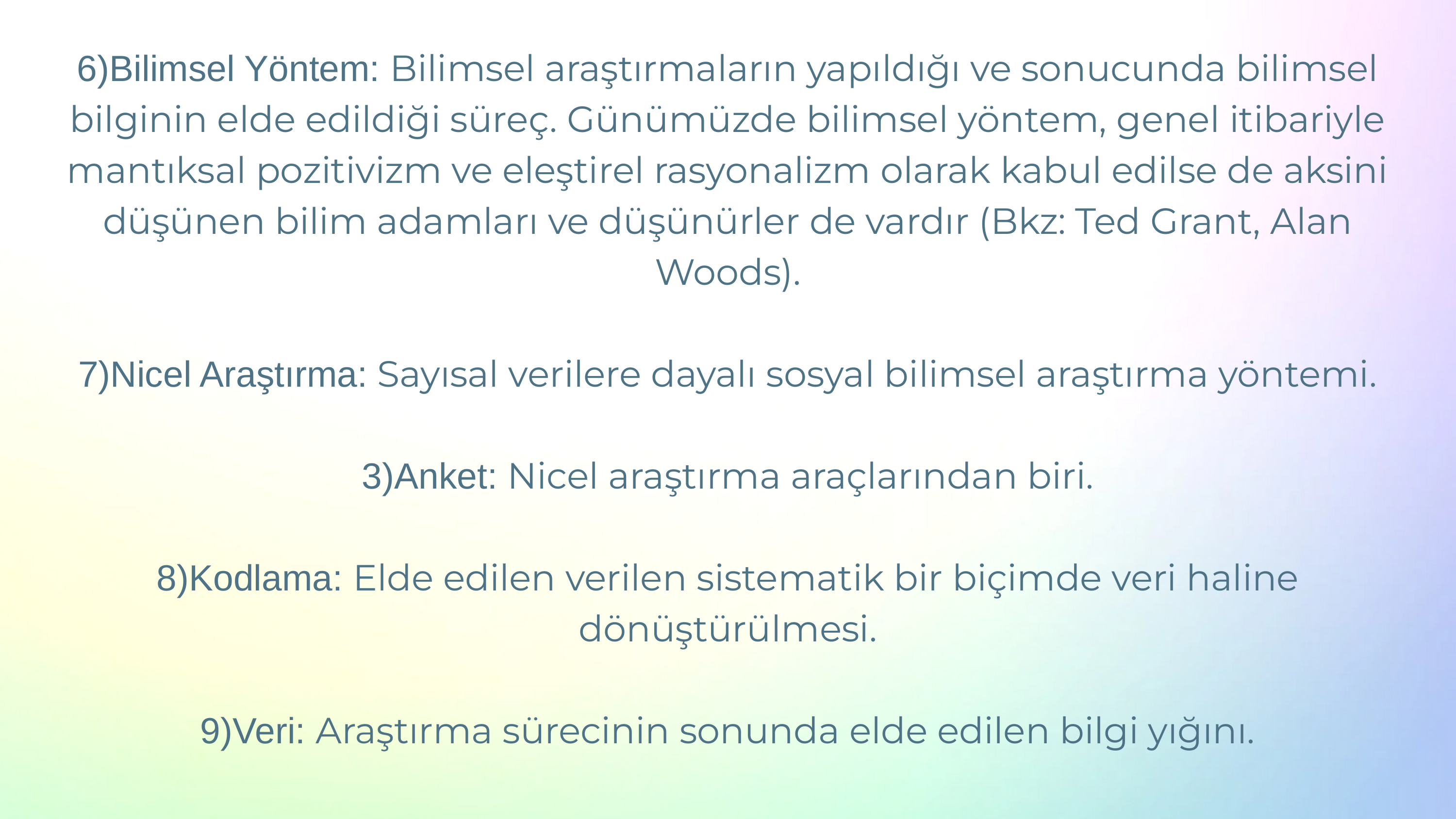

6)Bilimsel Yöntem: Bilimsel araştırmaların yapıldığı ve sonucunda bilimsel bilginin elde edildiği süreç. Günümüzde bilimsel yöntem, genel itibariyle mantıksal pozitivizm ve eleştirel rasyonalizm olarak kabul edilse de aksini düşünen bilim adamları ve düşünürler de vardır (Bkz: Ted Grant, Alan Woods).

7)Nicel Araştırma: Sayısal verilere dayalı sosyal bilimsel araştırma yöntemi.

3)Anket: Nicel araştırma araçlarından biri.

8)Kodlama: Elde edilen verilen sistematik bir biçimde veri haline dönüştürülmesi.

9)Veri: Araştırma sürecinin sonunda elde edilen bilgi yığını.